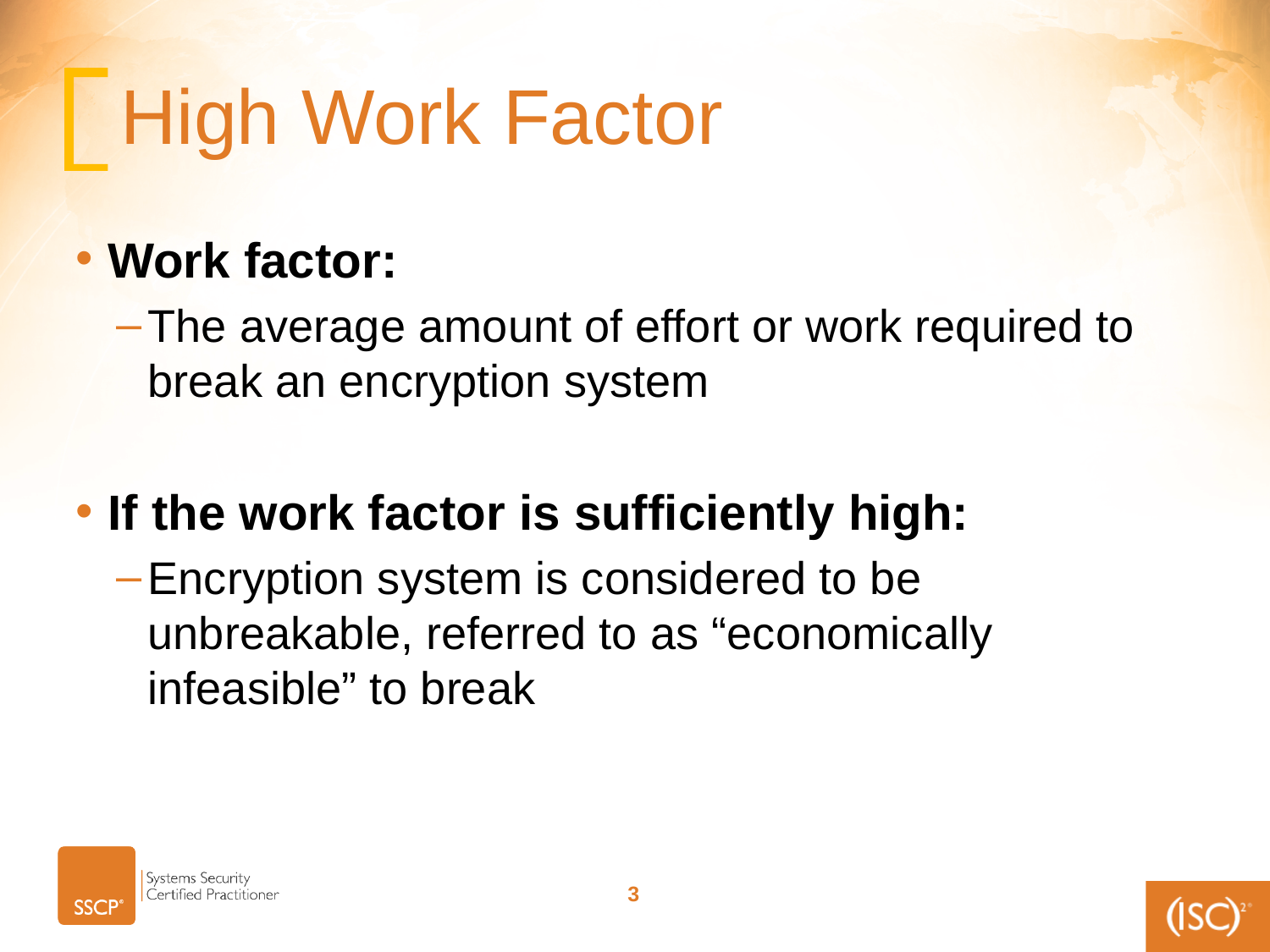

# High Work Factor
Work factor:
The average amount of effort or work required to break an encryption system

If the work factor is sufficiently high:
Encryption system is considered to be unbreakable, referred to as “economically infeasible” to break